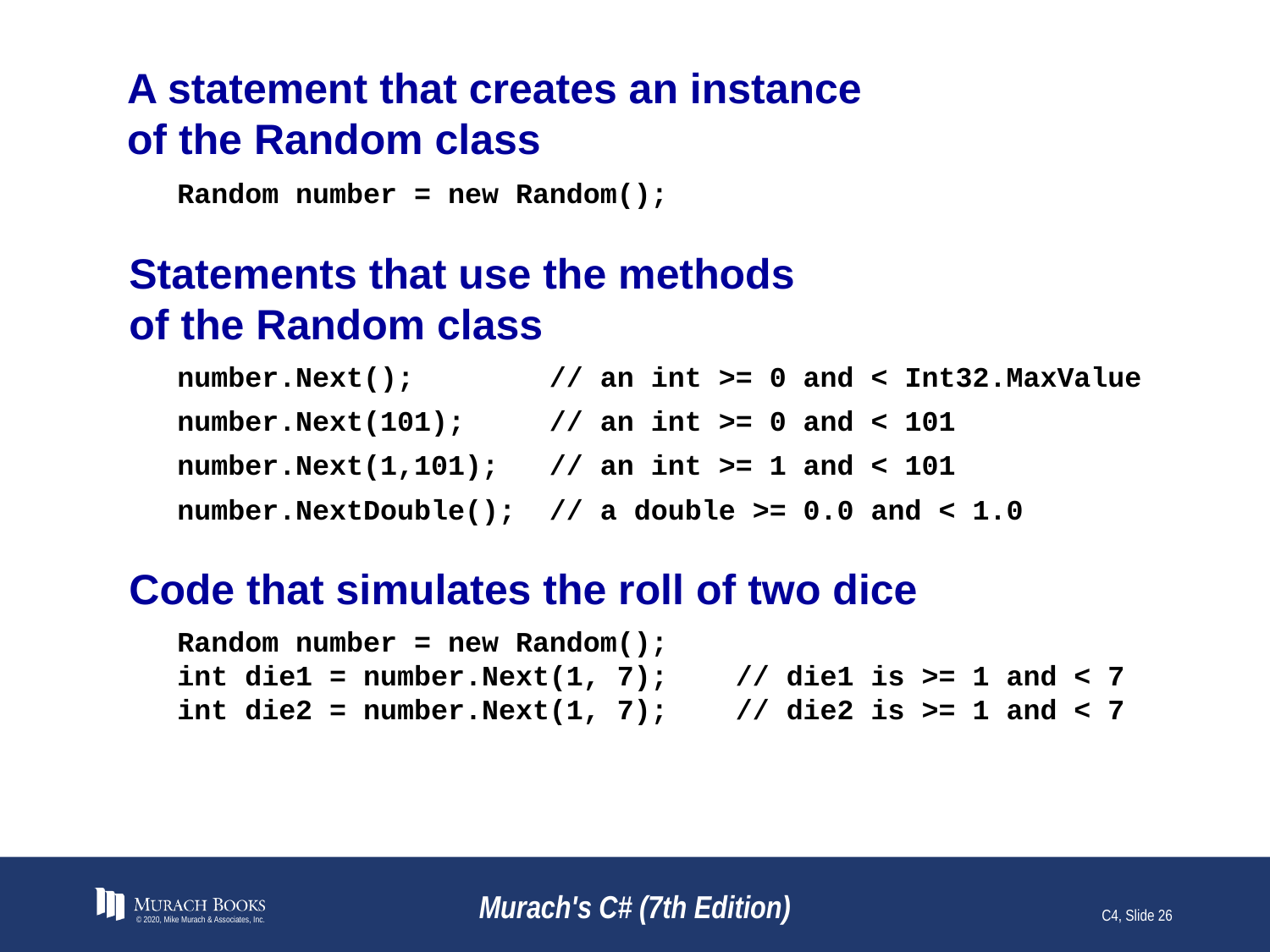

# A statement that creates an instance of the Random class
Random number = new Random();
Statements that use the methods
of the Random class
number.Next();        // an int >= 0 and < Int32.MaxValue
number.Next(101);     // an int >= 0 and < 101
number.Next(1,101);   // an int >= 1 and < 101
number.NextDouble();  // a double >= 0.0 and < 1.0
Code that simulates the roll of two dice
Random number = new Random();
int die1 = number.Next(1, 7);    // die1 is >= 1 and < 7
int die2 = number.Next(1, 7);    // die2 is >= 1 and < 7

© 2020, Mike Murach & Associates, Inc.
Murach's C# (7th Edition)

C4, Slide 26